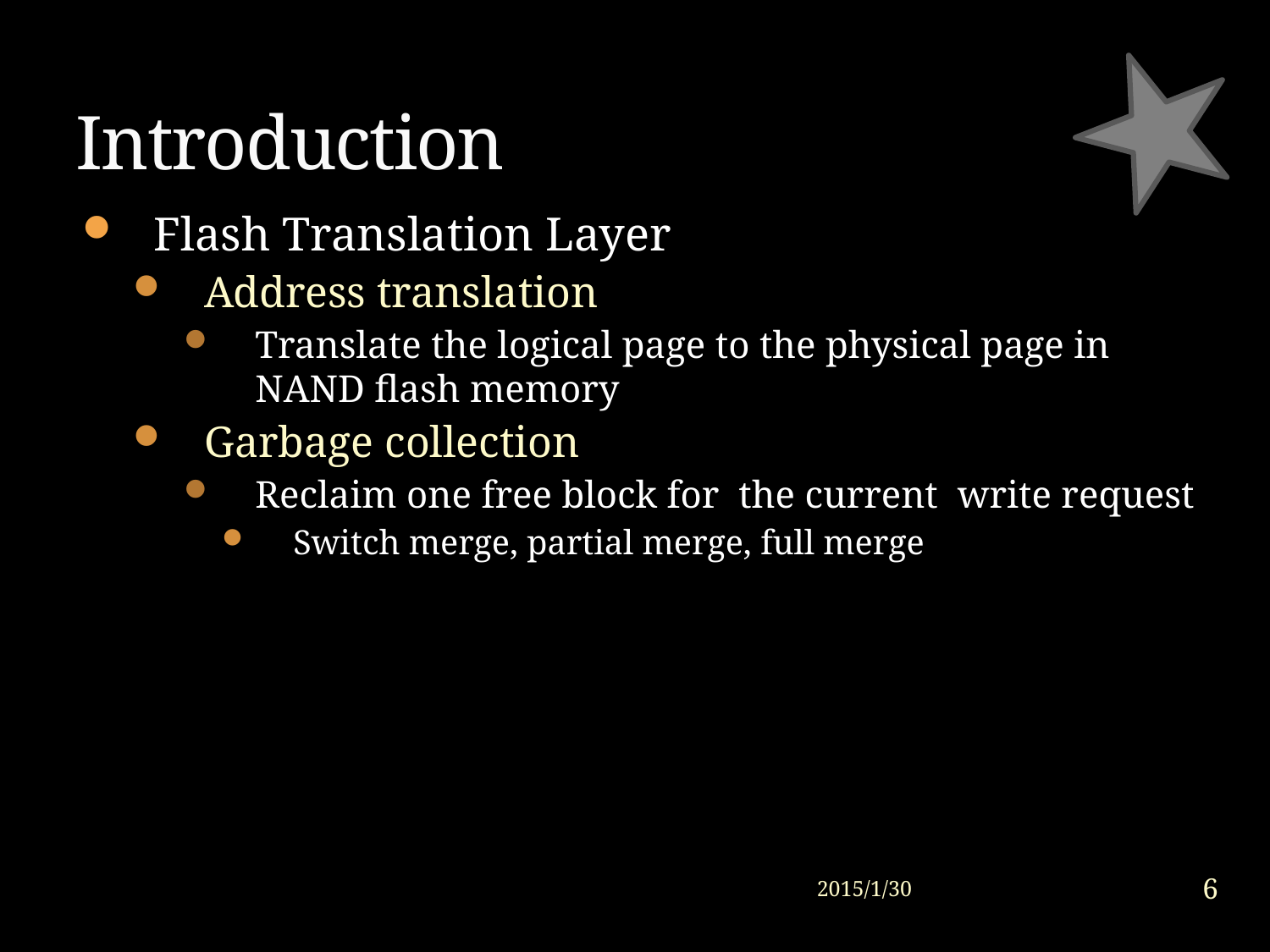

# Introduction
Flash Translation Layer
Address translation
Translate the logical page to the physical page in NAND flash memory
Garbage collection
Reclaim one free block for  the current  write request
Switch merge, partial merge, full merge

6
2015/1/30